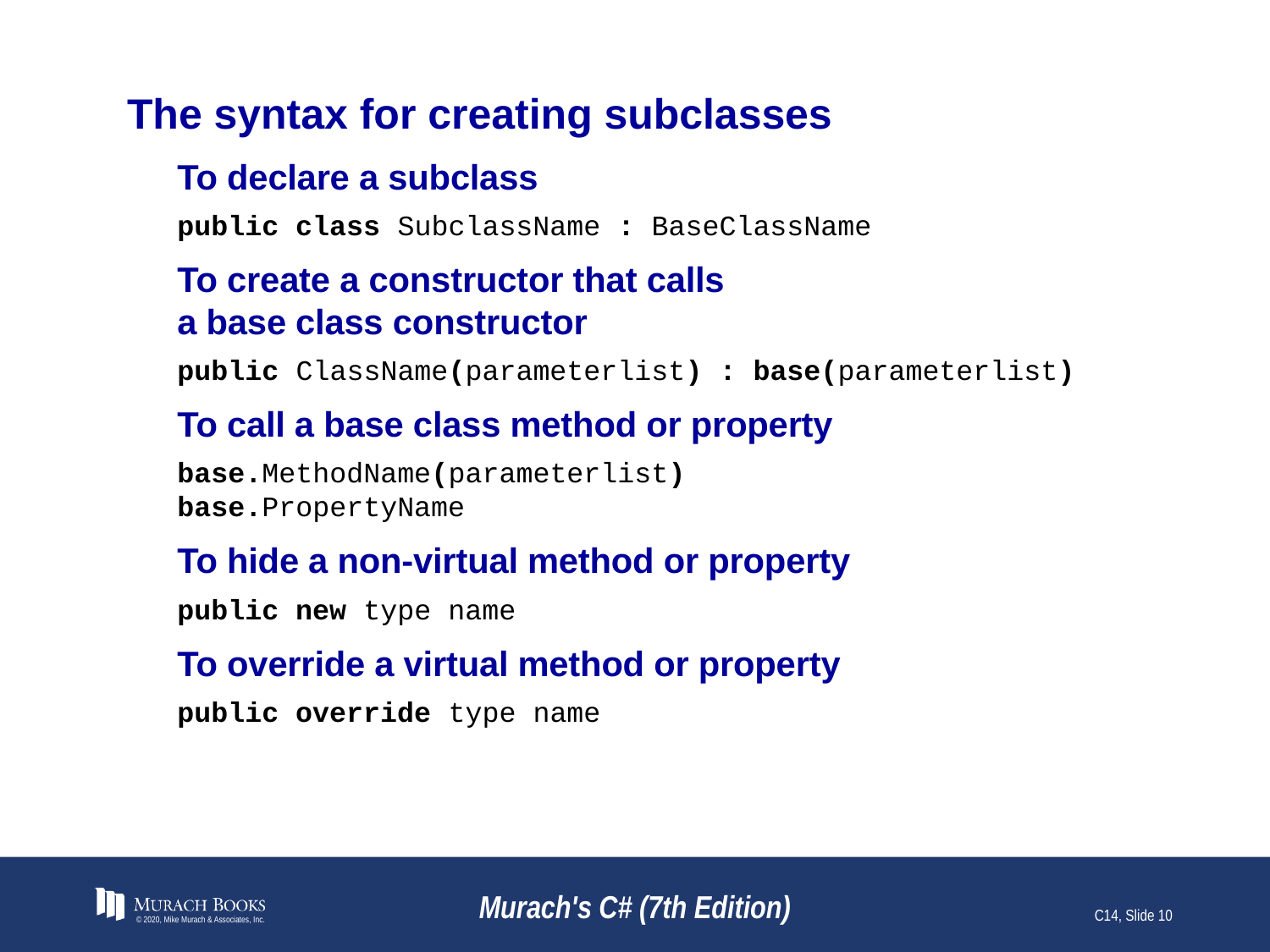

# The syntax for creating subclasses
To declare a subclass
public class SubclassName : BaseClassName
To create a constructor that calls
a base class constructor
public ClassName(parameterlist) : base(parameterlist)
To call a base class method or property
base.MethodName(parameterlist)
base.PropertyName
To hide a non-virtual method or property
public new type name
To override a virtual method or property
public override type name

© 2020, Mike Murach & Associates, Inc.
Murach's C# (7th Edition)

C14, Slide 10